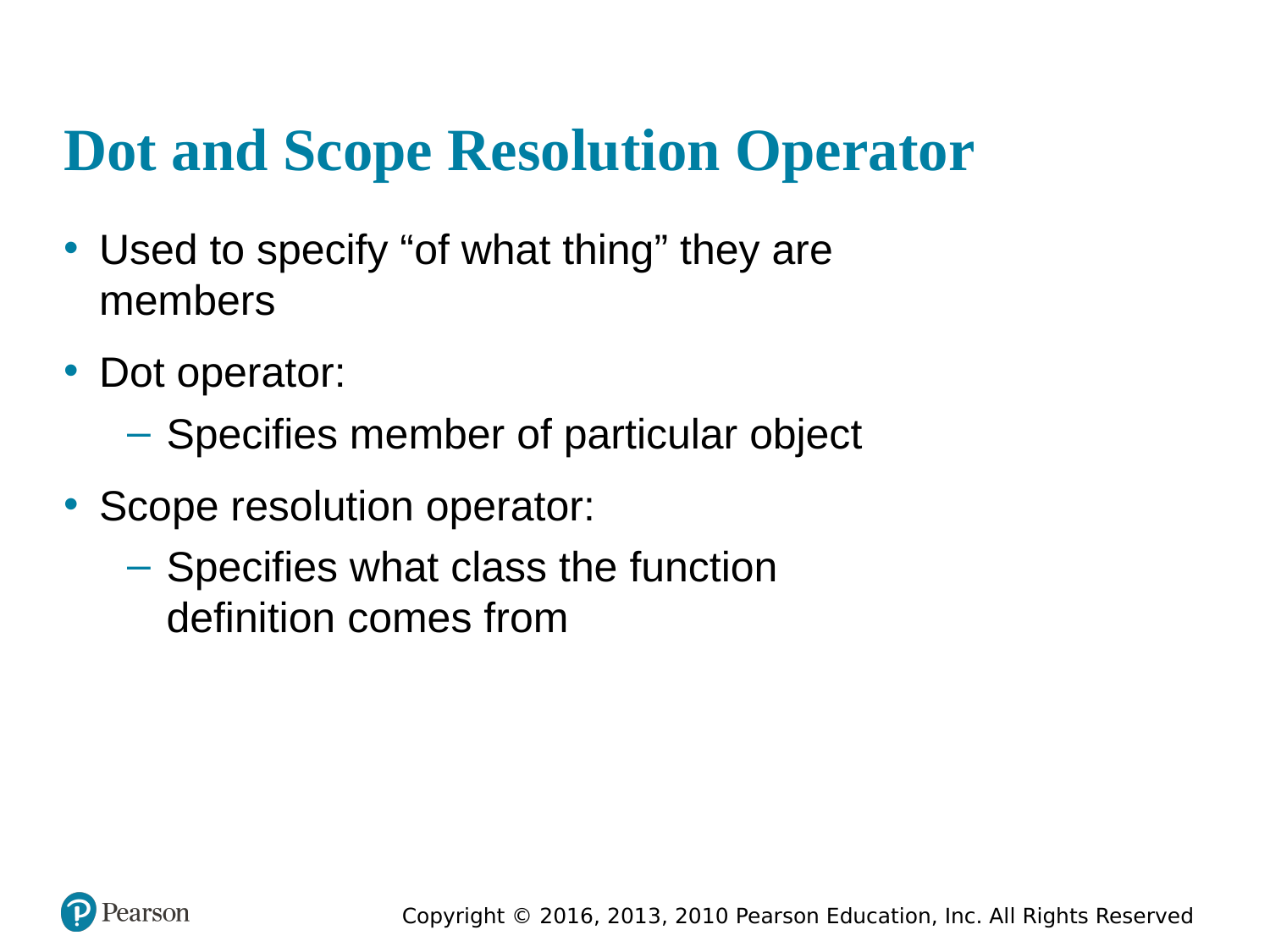

# Dot and Scope Resolution Operator
Used to specify “of what thing” they are
members
Dot operator:
Specifies member of particular object
Scope resolution operator:
Specifies what class the function
definition comes from